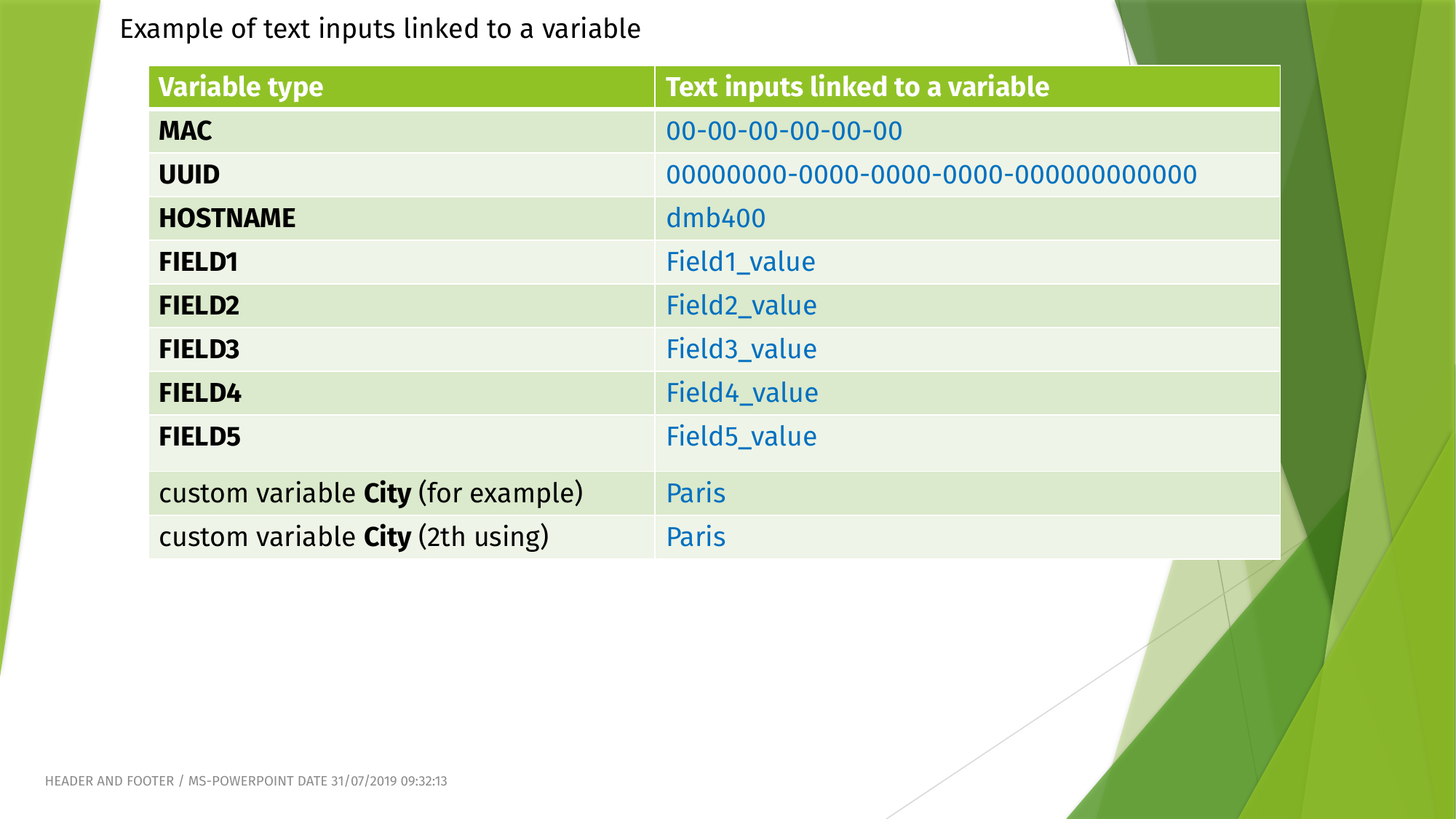

Example of text inputs linked to a variable
| Variable type | Text inputs linked to a variable |
| --- | --- |
| MAC | 00-00-00-00-00-00 |
| UUID | 00000000-0000-0000-0000-000000000000 |
| HOSTNAME | dmb400 |
| FIELD1 | Field1\_value |
| FIELD2 | Field2\_value |
| FIELD3 | Field3\_value |
| FIELD4 | Field4\_value |
| FIELD5 | Field5\_value |
| custom variable City (for example) | Paris |
| custom variable City (2th using) | Paris |
HEADER AND FOOTER / MS-POWERPOINT DATE 31/07/2019 09:32:13